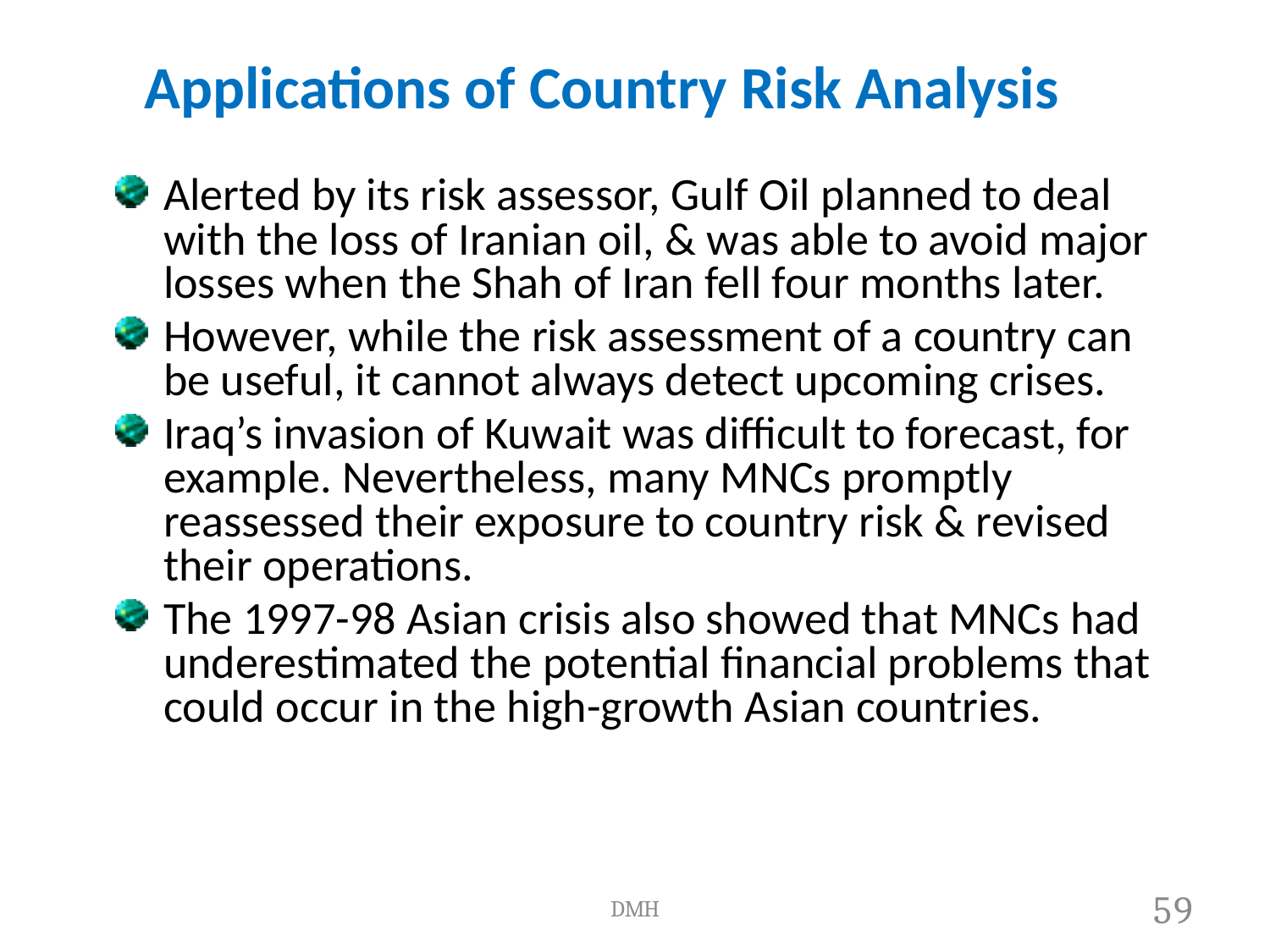

# Applications of Country Risk Analysis
Alerted by its risk assessor, Gulf Oil planned to deal with the loss of Iranian oil, & was able to avoid major losses when the Shah of Iran fell four months later.
However, while the risk assessment of a country can be useful, it cannot always detect upcoming crises.
Iraq’s invasion of Kuwait was difficult to forecast, for example. Nevertheless, many MNCs promptly reassessed their exposure to country risk & revised their operations.
The 1997-98 Asian crisis also showed that MNCs had underestimated the potential financial problems that could occur in the high-growth Asian countries.
DMH
59